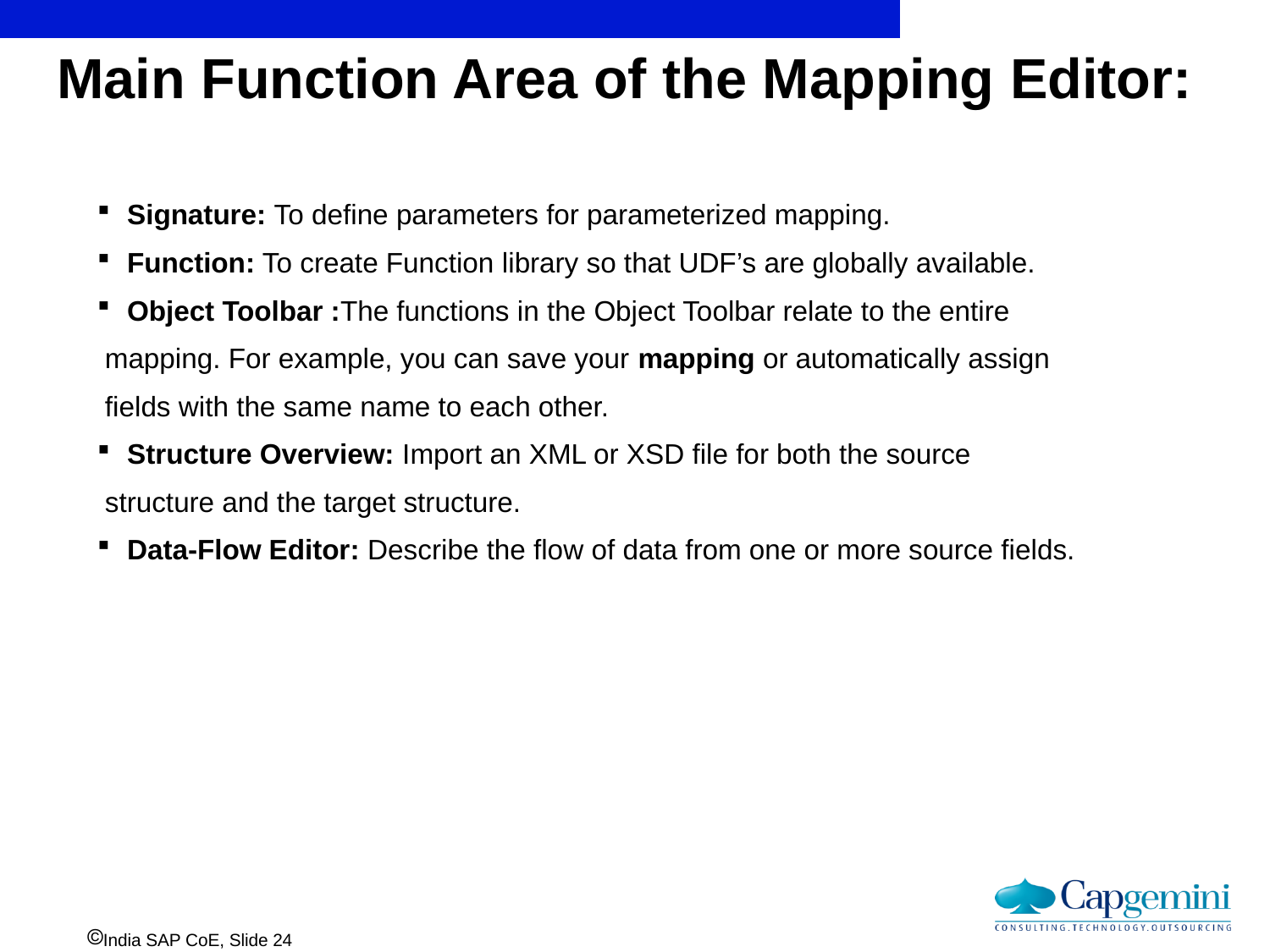

# Main Function Area of the Mapping Editor:
Signature: To define parameters for parameterized mapping.
Function: To create Function library so that UDF’s are globally available.
Object Toolbar :The functions in the Object Toolbar relate to the entire
 mapping. For example, you can save your mapping or automatically assign
 fields with the same name to each other.
Structure Overview: Import an XML or XSD file for both the source
 structure and the target structure.
Data-Flow Editor: Describe the flow of data from one or more source fields.